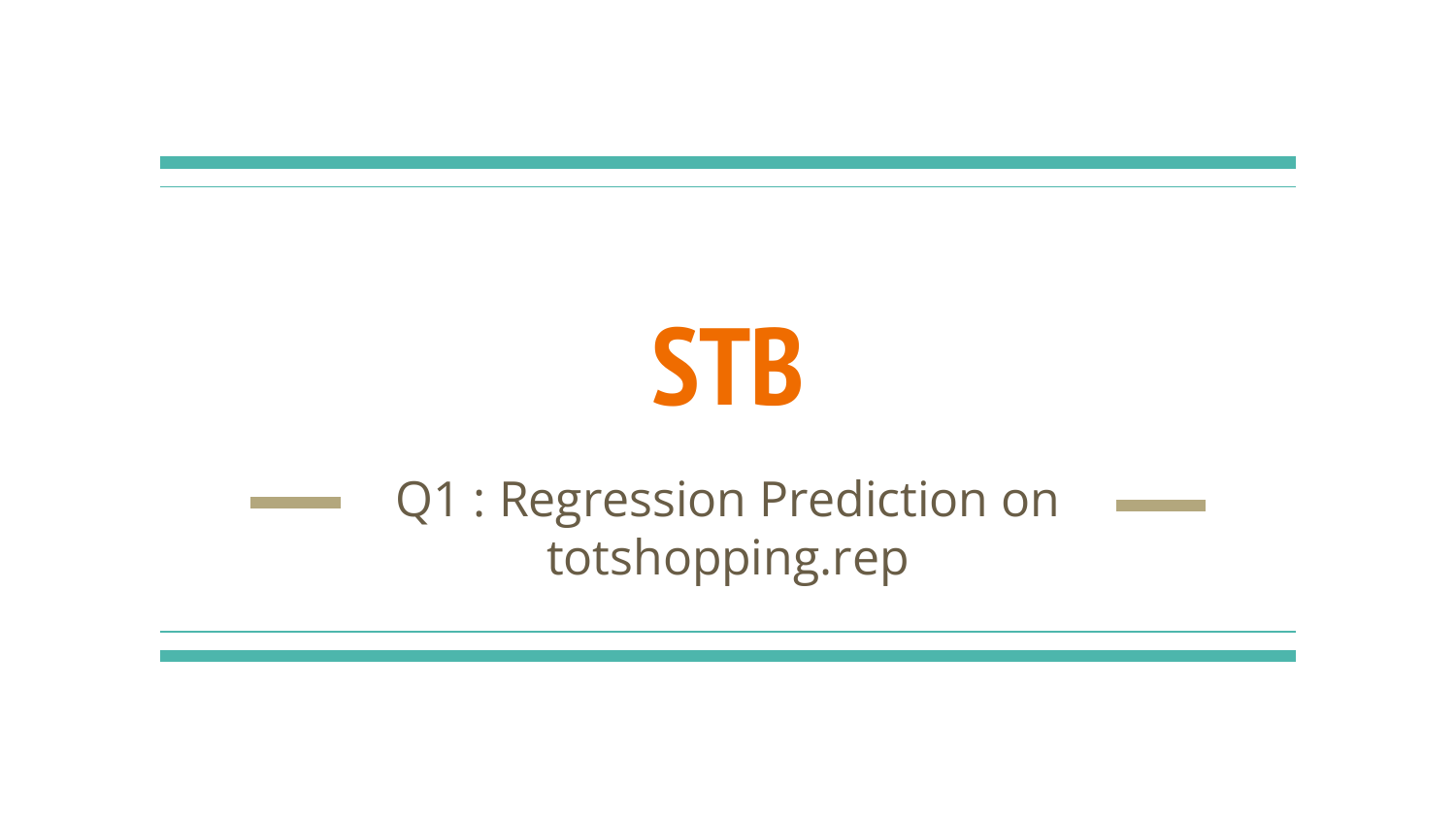

# STB
Q1 : Regression Prediction on totshopping.rep